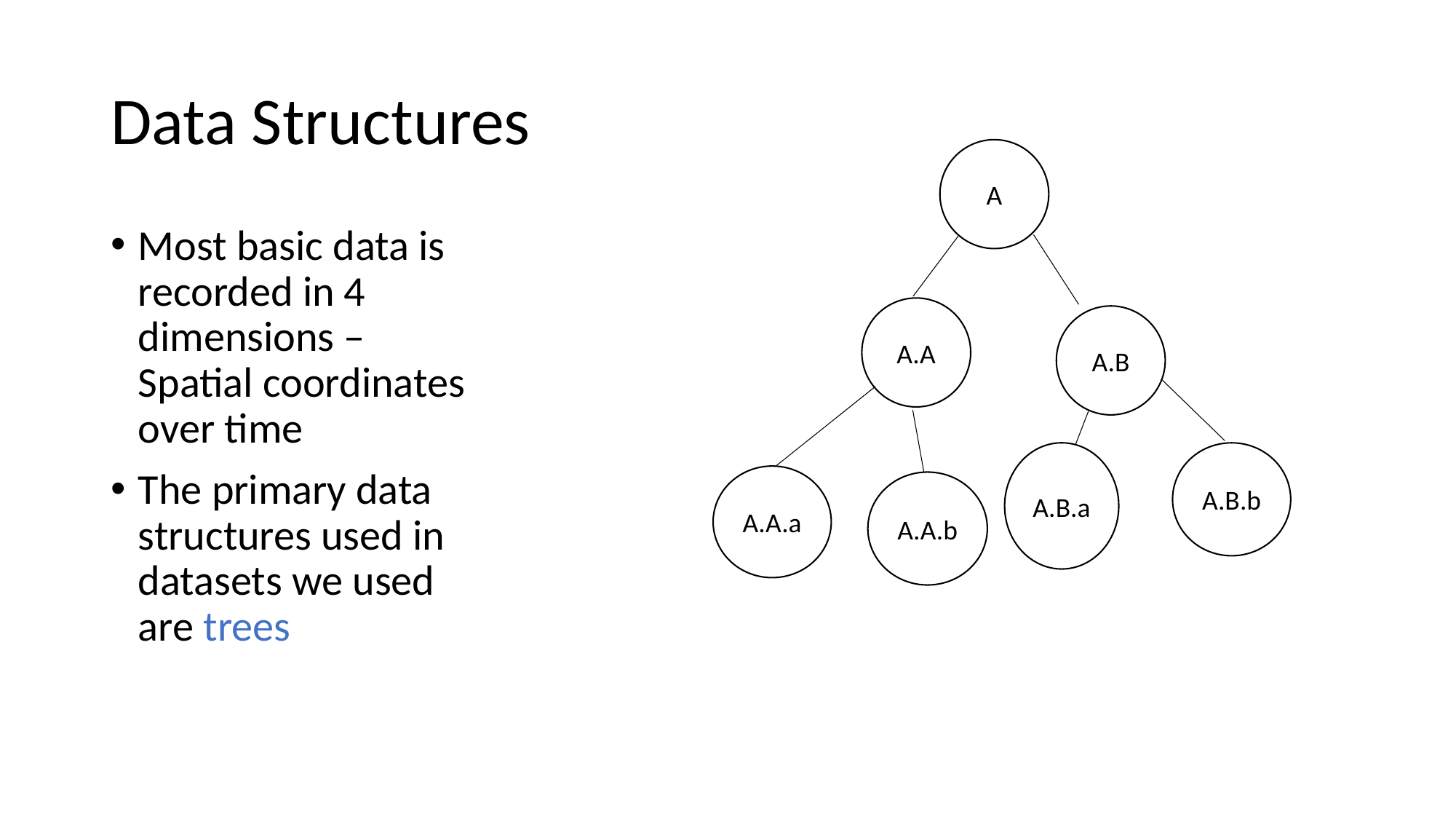

# Data Structures
A
Most basic data is recorded in 4 dimensions – Spatial coordinates over time
The primary data structures used in datasets we used are trees

A.A
A.B
A.B.a
A.B.b
A.A.a
A.A.b